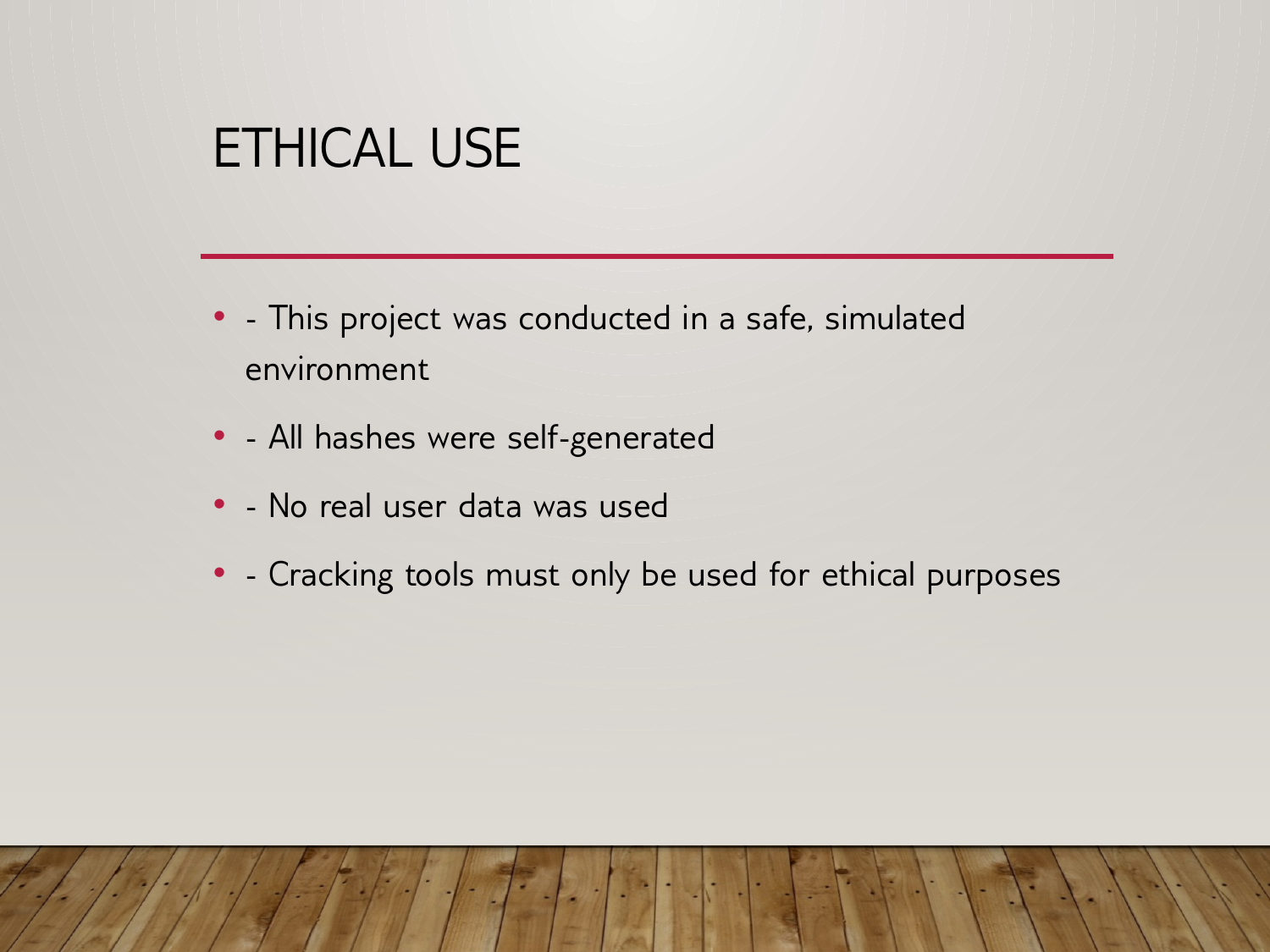

# Ethical Use
- This project was conducted in a safe, simulated environment
- All hashes were self-generated
- No real user data was used
- Cracking tools must only be used for ethical purposes